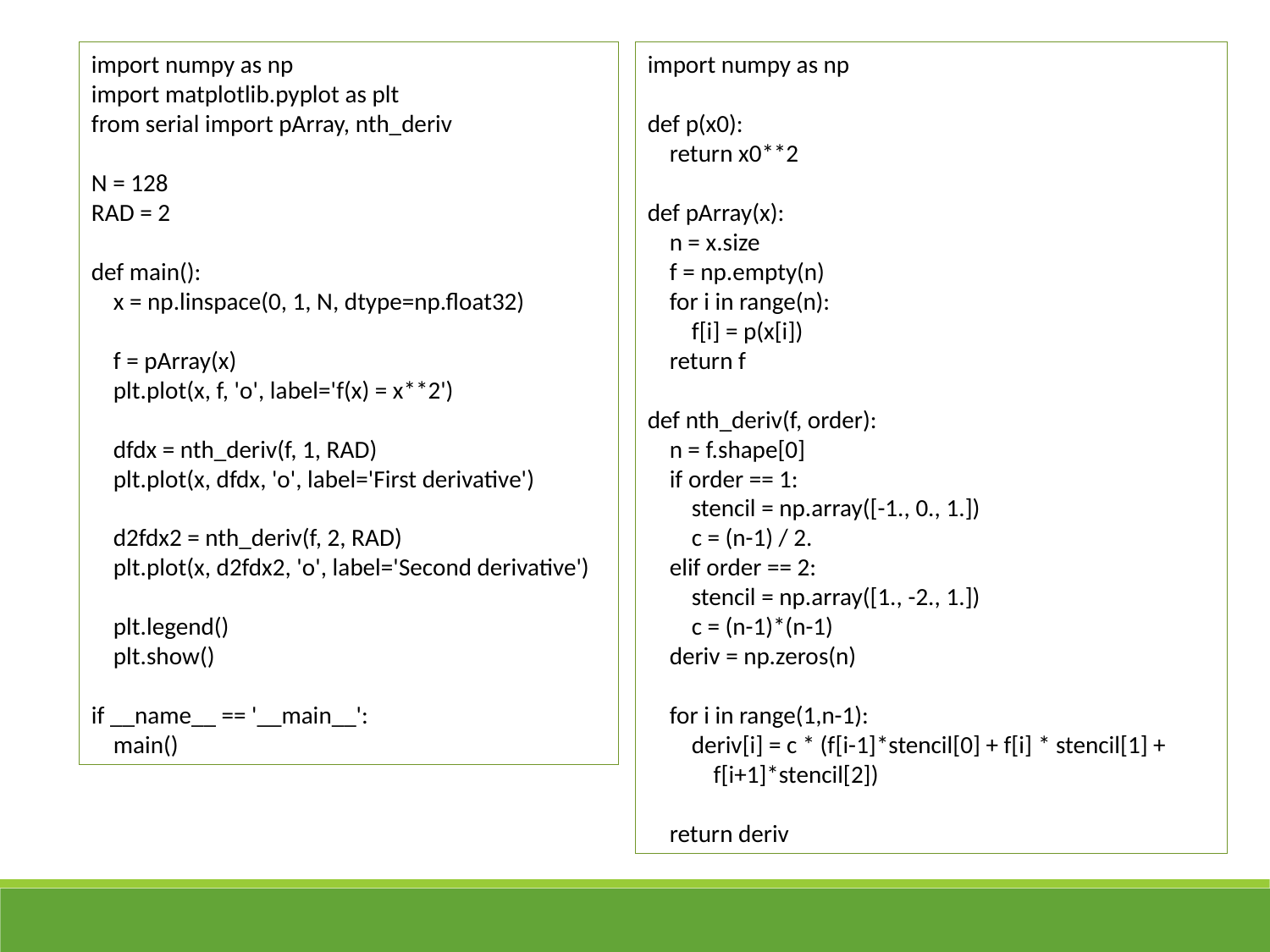

import numpy as np
import matplotlib.pyplot as plt
from serial import pArray, nth_deriv
N = 128
RAD = 2
def main():
    x = np.linspace(0, 1, N, dtype=np.float32)

    f = pArray(x)
    plt.plot(x, f, 'o', label='f(x) = x**2')
    dfdx = nth_deriv(f, 1, RAD)
    plt.plot(x, dfdx, 'o', label='First derivative')

    d2fdx2 = nth_deriv(f, 2, RAD)
    plt.plot(x, d2fdx2, 'o', label='Second derivative')

    plt.legend()
    plt.show()
if __name__ == '__main__':
    main()
import numpy as np
def p(x0):
    return x0**2
def pArray(x):
    n = x.size
    f = np.empty(n)
    for i in range(n):
        f[i] = p(x[i])
    return f
def nth_deriv(f, order):
    n = f.shape[0]
    if order == 1:
        stencil = np.array([-1., 0., 1.])
        c = (n-1) / 2.
    elif order == 2:
        stencil = np.array([1., -2., 1.])
        c = (n-1)*(n-1)
    deriv = np.zeros(n)
    for i in range(1,n-1):
        deriv[i] = c * (f[i-1]*stencil[0] + f[i] * stencil[1] +
            f[i+1]*stencil[2])
    return deriv